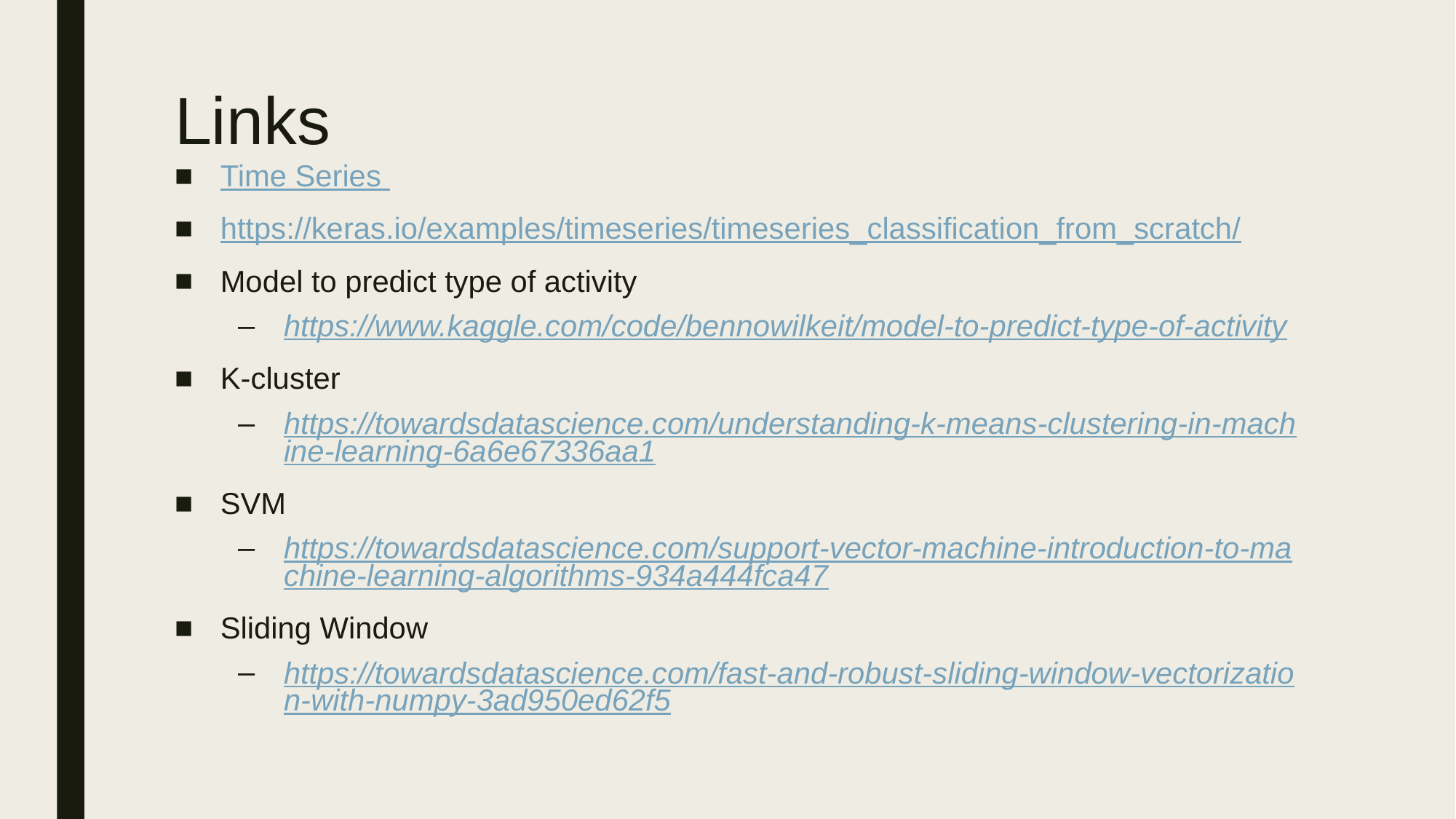

# Links
Time Series
https://keras.io/examples/timeseries/timeseries_classification_from_scratch/
Model to predict type of activity
https://www.kaggle.com/code/bennowilkeit/model-to-predict-type-of-activity
K-cluster
https://towardsdatascience.com/understanding-k-means-clustering-in-machine-learning-6a6e67336aa1
SVM
https://towardsdatascience.com/support-vector-machine-introduction-to-machine-learning-algorithms-934a444fca47
Sliding Window
https://towardsdatascience.com/fast-and-robust-sliding-window-vectorization-with-numpy-3ad950ed62f5